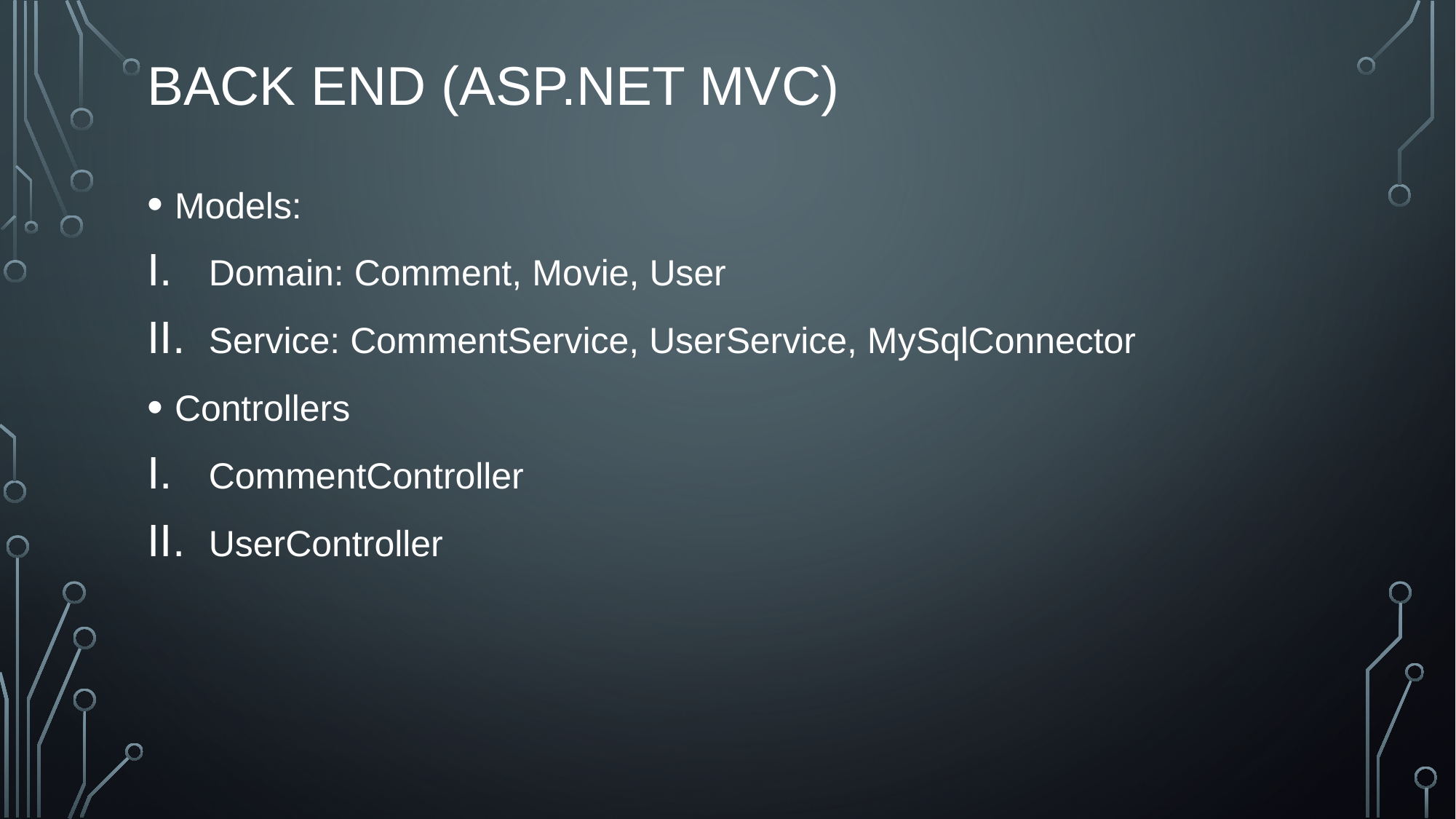

# Back end (asp.net mvc)
Models:
Domain: Comment, Movie, User
Service: CommentService, UserService, MySqlConnector
Controllers
CommentController
UserController